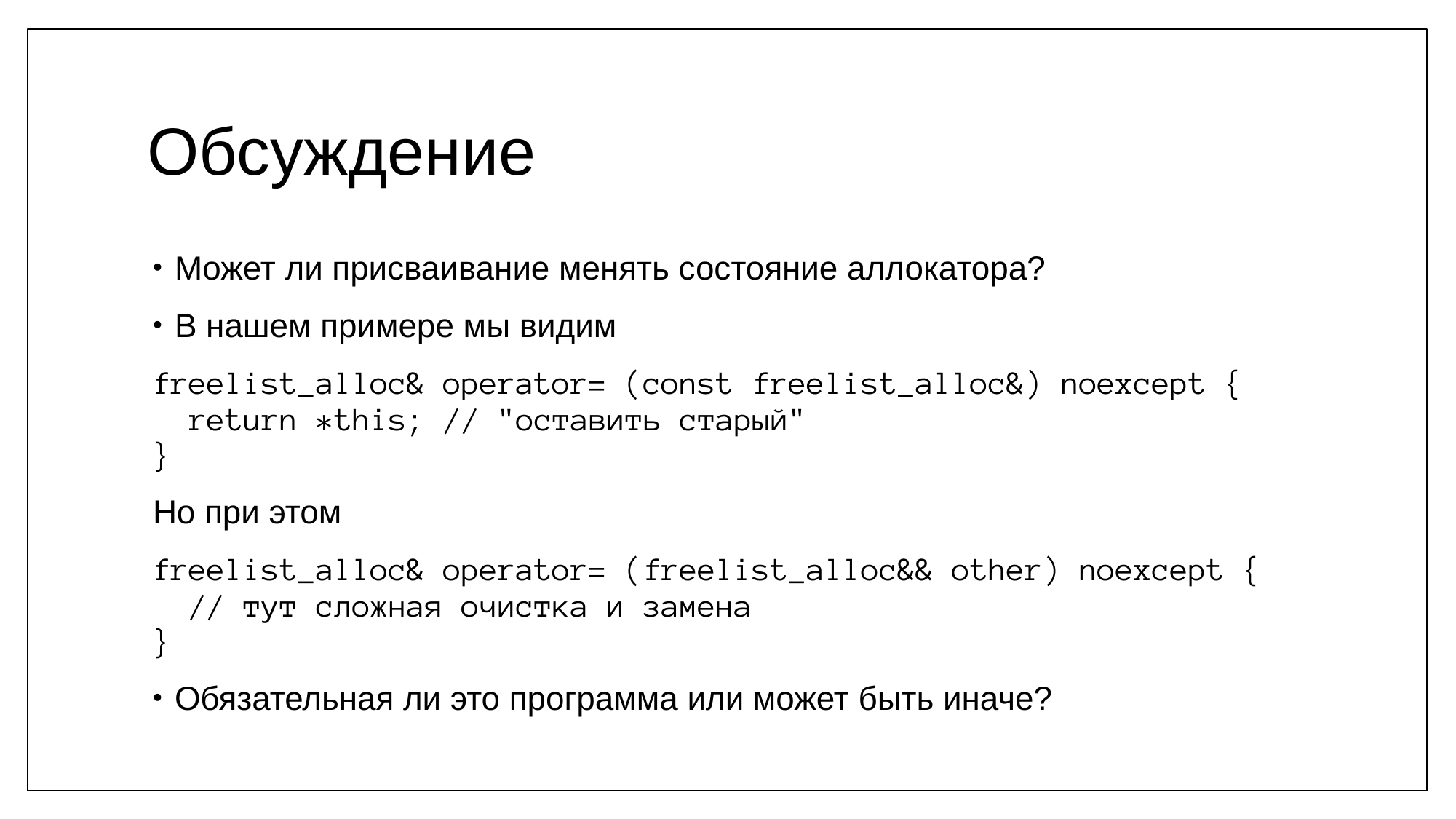

# Обсуждение
Может ли присваивание менять состояние аллокатора?
В нашем примере мы видим
freelist_alloc& operator= (const freelist_alloc&) noexcept {
  return *this; // "оставить старый"
}
Но при этом
freelist_alloc& operator= (freelist_alloc&& other) noexcept {
  // тут сложная очистка и замена
}
Обязательная ли это программа или может быть иначе?